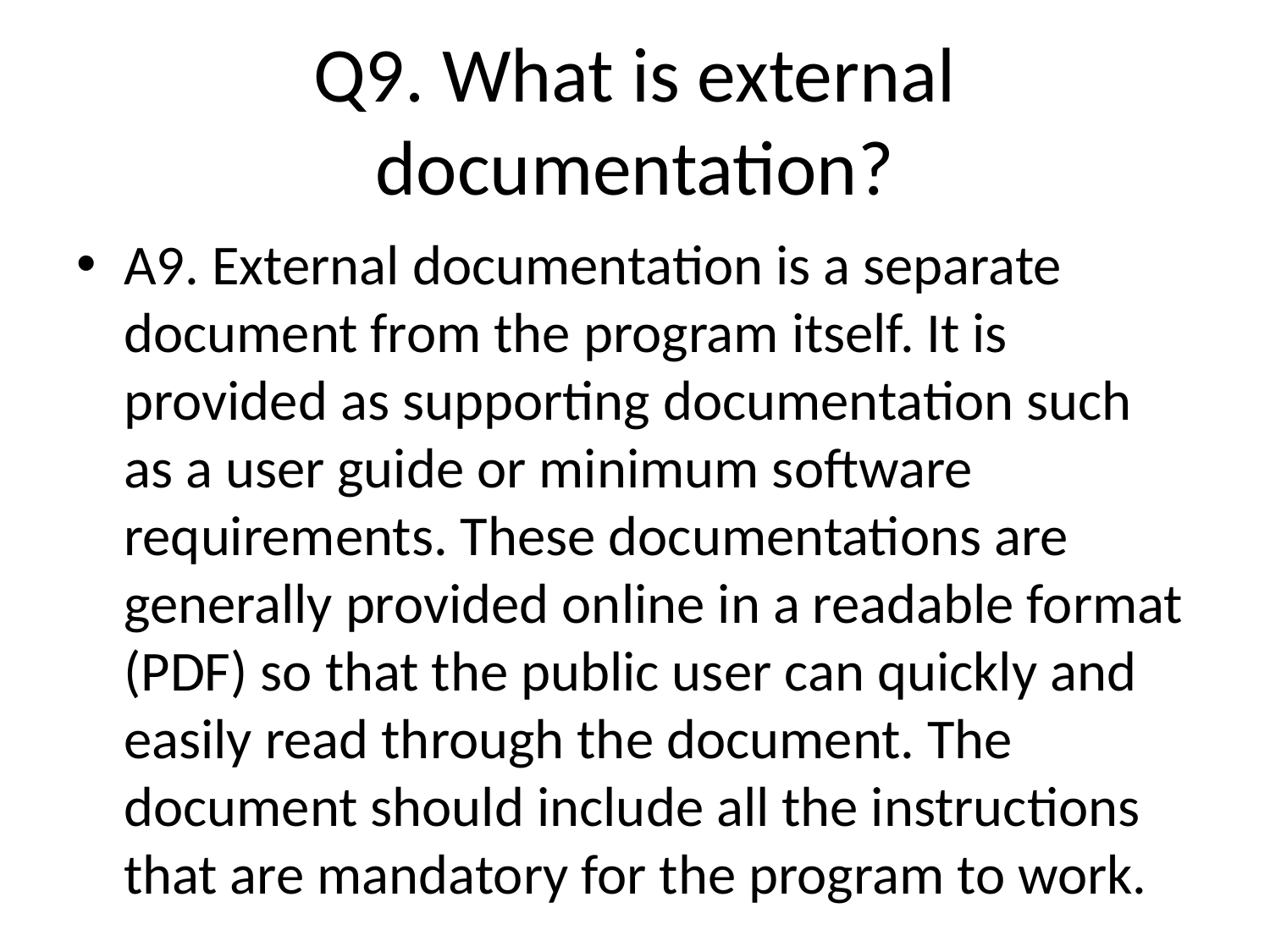

# Q9. What is external documentation?
A9. External documentation is a separate document from the program itself. It is provided as supporting documentation such as a user guide or minimum software requirements. These documentations are generally provided online in a readable format (PDF) so that the public user can quickly and easily read through the document. The document should include all the instructions that are mandatory for the program to work.